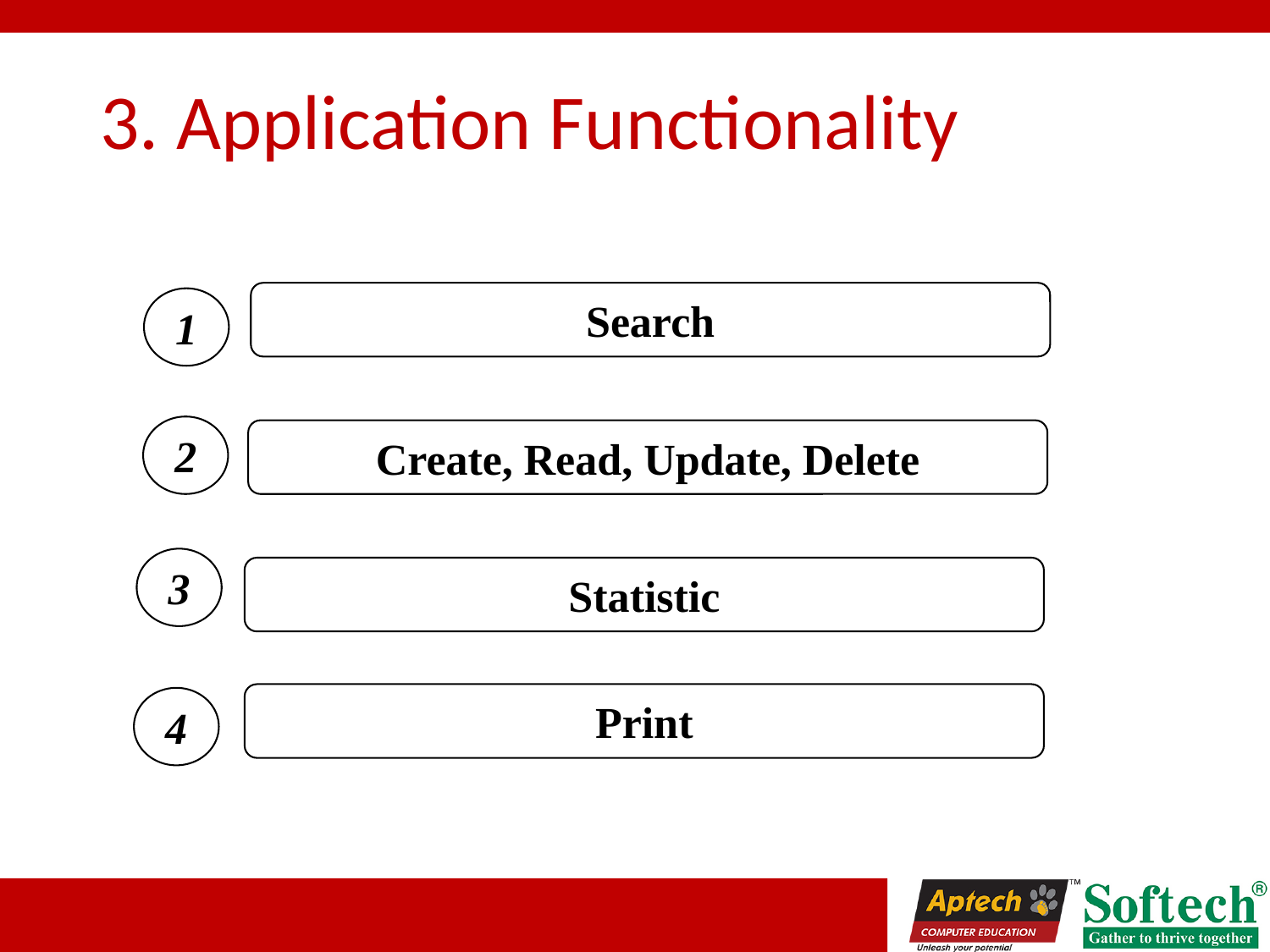

# 3. Application Functionality

Search
1
2
Create, Read, Update, Delete
3
Statistic
Print
4